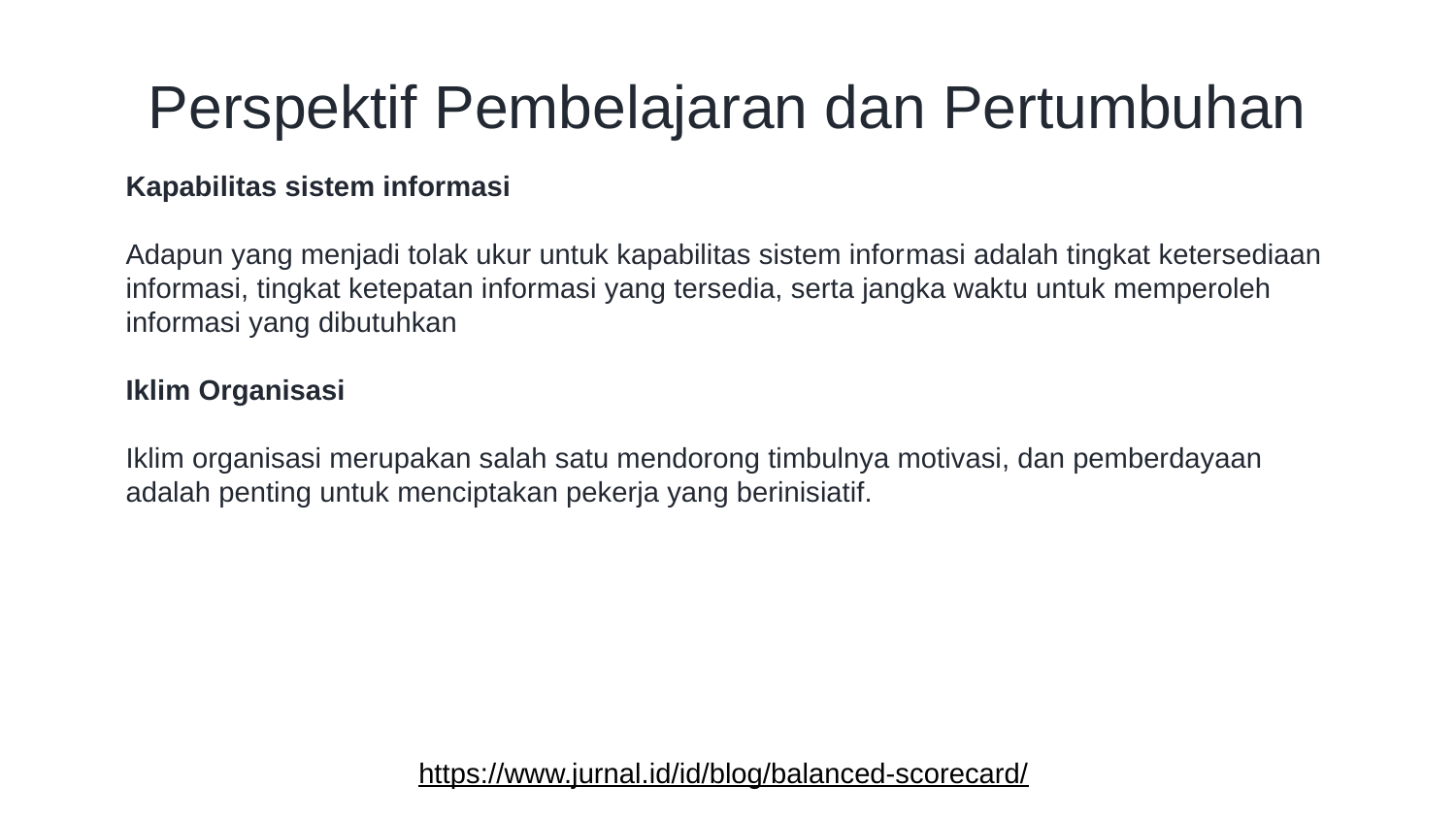

# Perspektif Pembelajaran dan Pertumbuhan
Kapabilitas sistem informasi

Adapun yang menjadi tolak ukur untuk kapabilitas sistem informasi adalah tingkat ketersediaan informasi, tingkat ketepatan informasi yang tersedia, serta jangka waktu untuk memperoleh informasi yang dibutuhkan

Iklim Organisasi

Iklim organisasi merupakan salah satu mendorong timbulnya motivasi, dan pemberdayaan adalah penting untuk menciptakan pekerja yang berinisiatif.
https://www.jurnal.id/id/blog/balanced-scorecard/